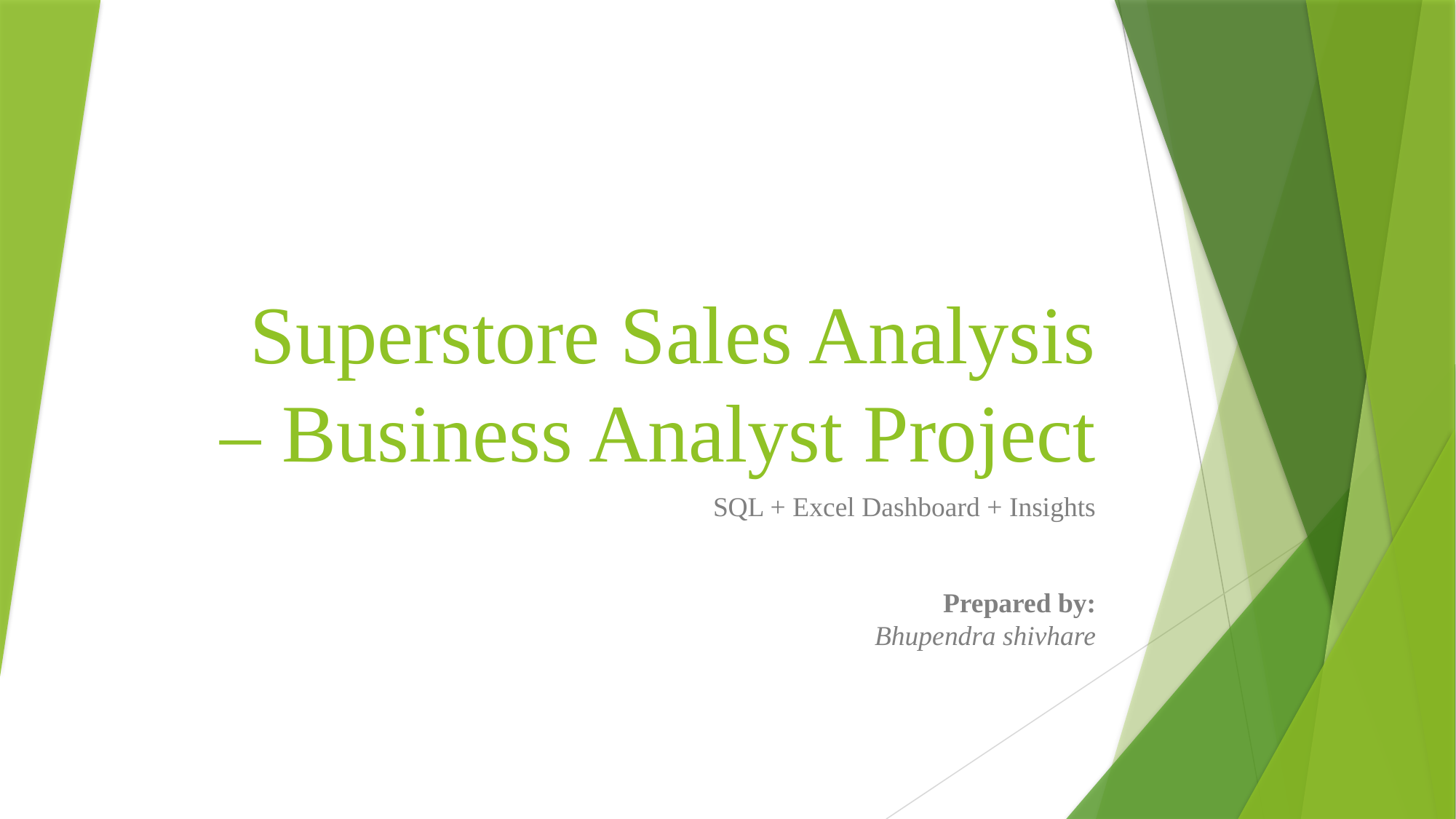

# Superstore Sales Analysis – Business Analyst Project
SQL + Excel Dashboard + Insights

 Prepared by:
Bhupendra shivhare